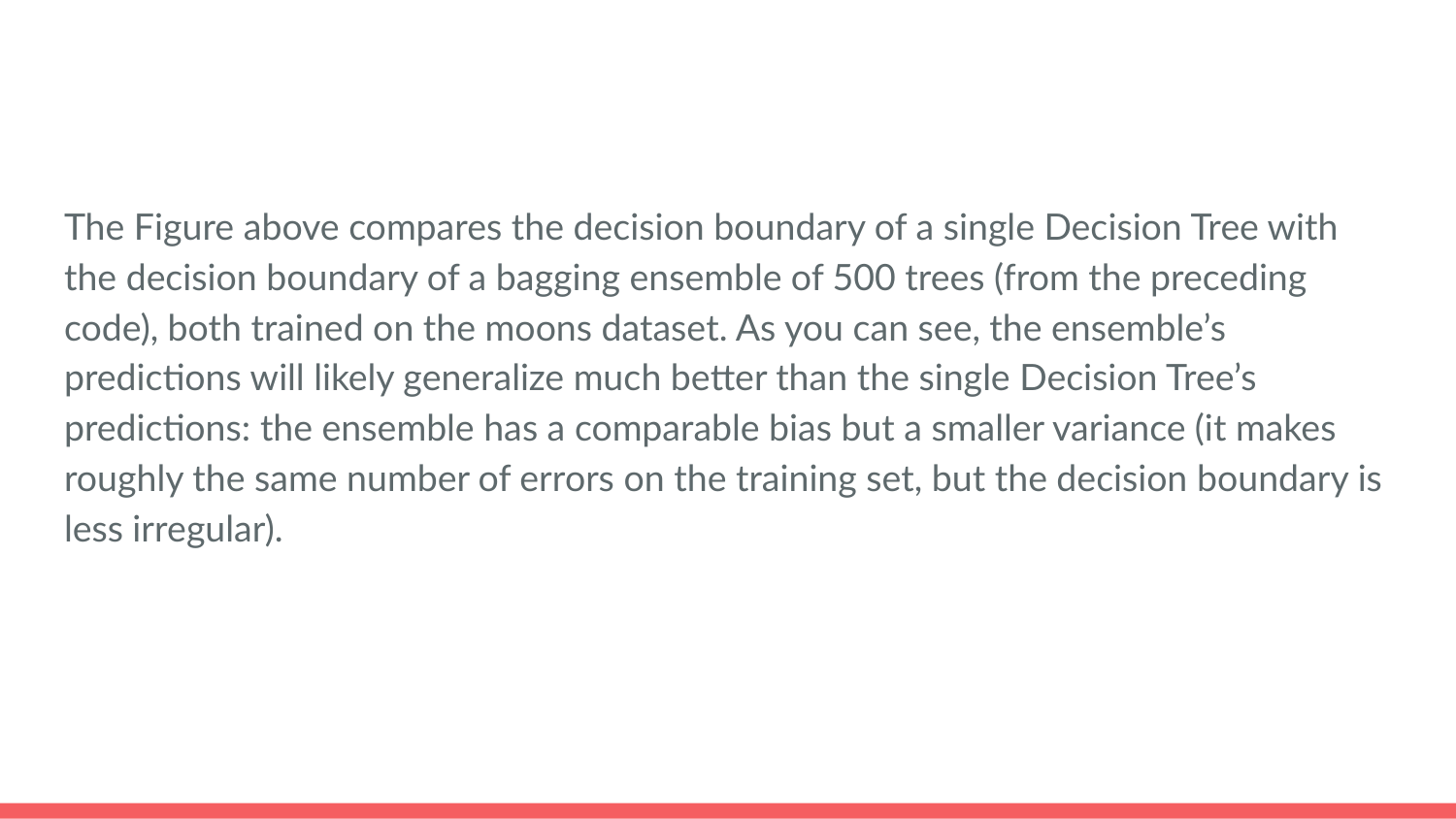

The Figure above compares the decision boundary of a single Decision Tree with the decision boundary of a bagging ensemble of 500 trees (from the preceding code), both trained on the moons dataset. As you can see, the ensemble’s predictions will likely generalize much better than the single Decision Tree’s predictions: the ensemble has a comparable bias but a smaller variance (it makes roughly the same number of errors on the training set, but the decision boundary is less irregular).